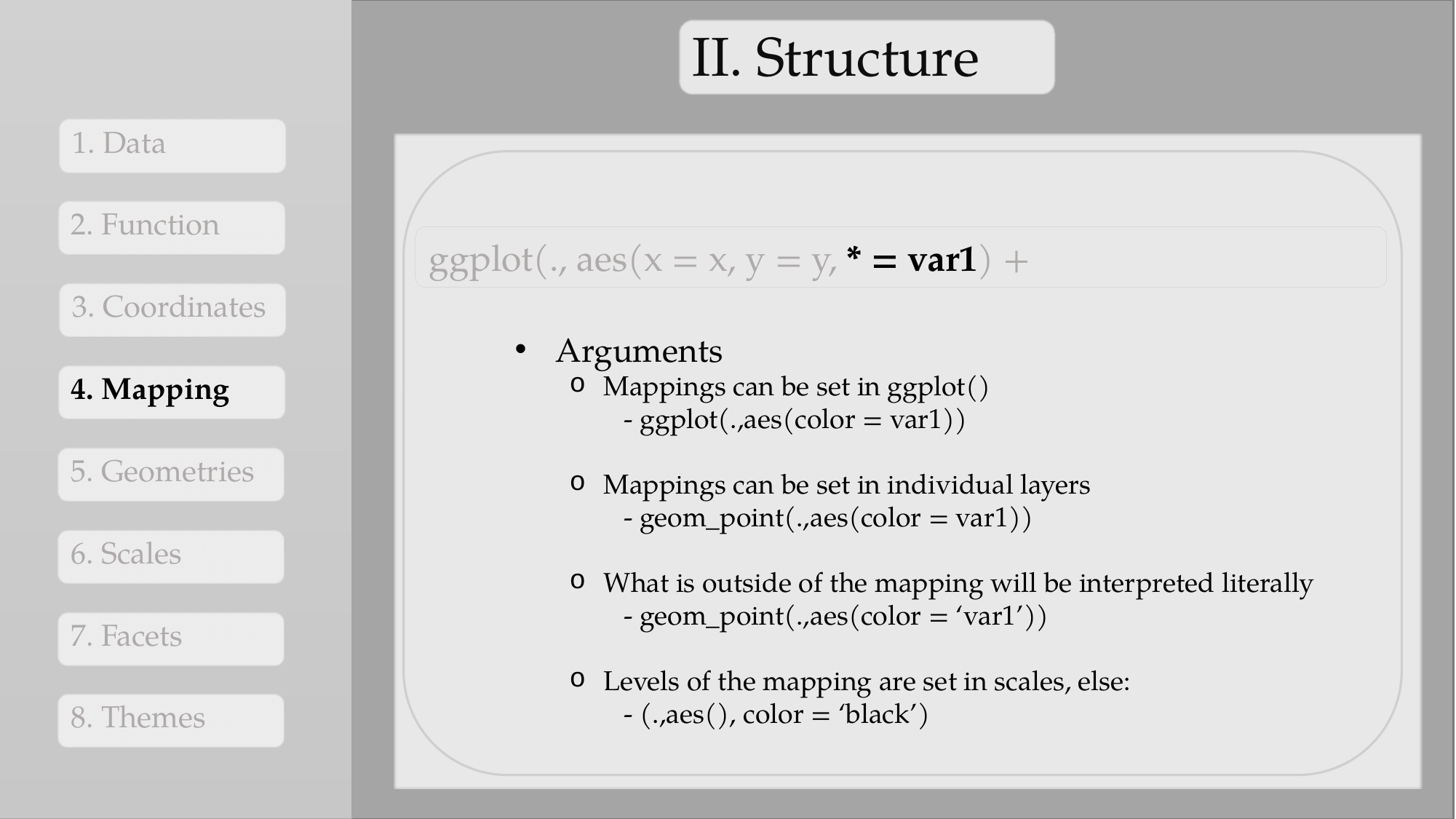

II. Structure
1. Data
2. Function
3. Coordinates
4. Mapping
5. Geometries
6. Scales
7. Facets
8. Themes

ggplot(., aes(x = x, y = y, * = var1) +
Arguments
Mappings can be set in ggplot()
- ggplot(.,aes(color = var1))

Mappings can be set in individual layers
- geom_point(.,aes(color = var1))

What is outside of the mapping will be interpreted literally
- geom_point(.,aes(color = ‘var1’))

Levels of the mapping are set in scales, else:
- (.,aes(), color = ‘black’)